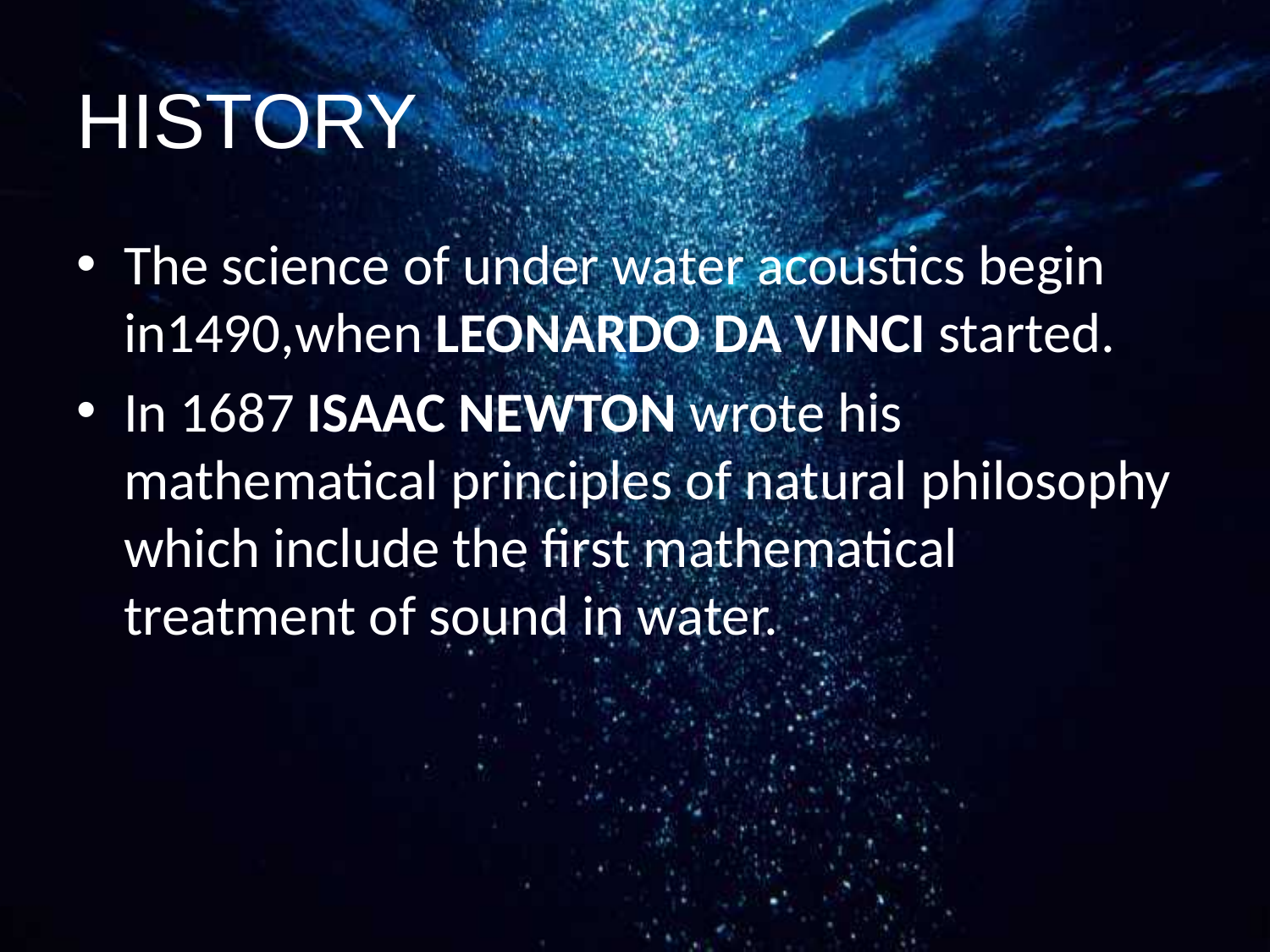

# HISTORY
The science of under water acoustics begin in1490,when LEONARDO DA VINCI started.
In 1687 ISAAC NEWTON wrote his mathematical principles of natural philosophy which include the first mathematical treatment of sound in water.